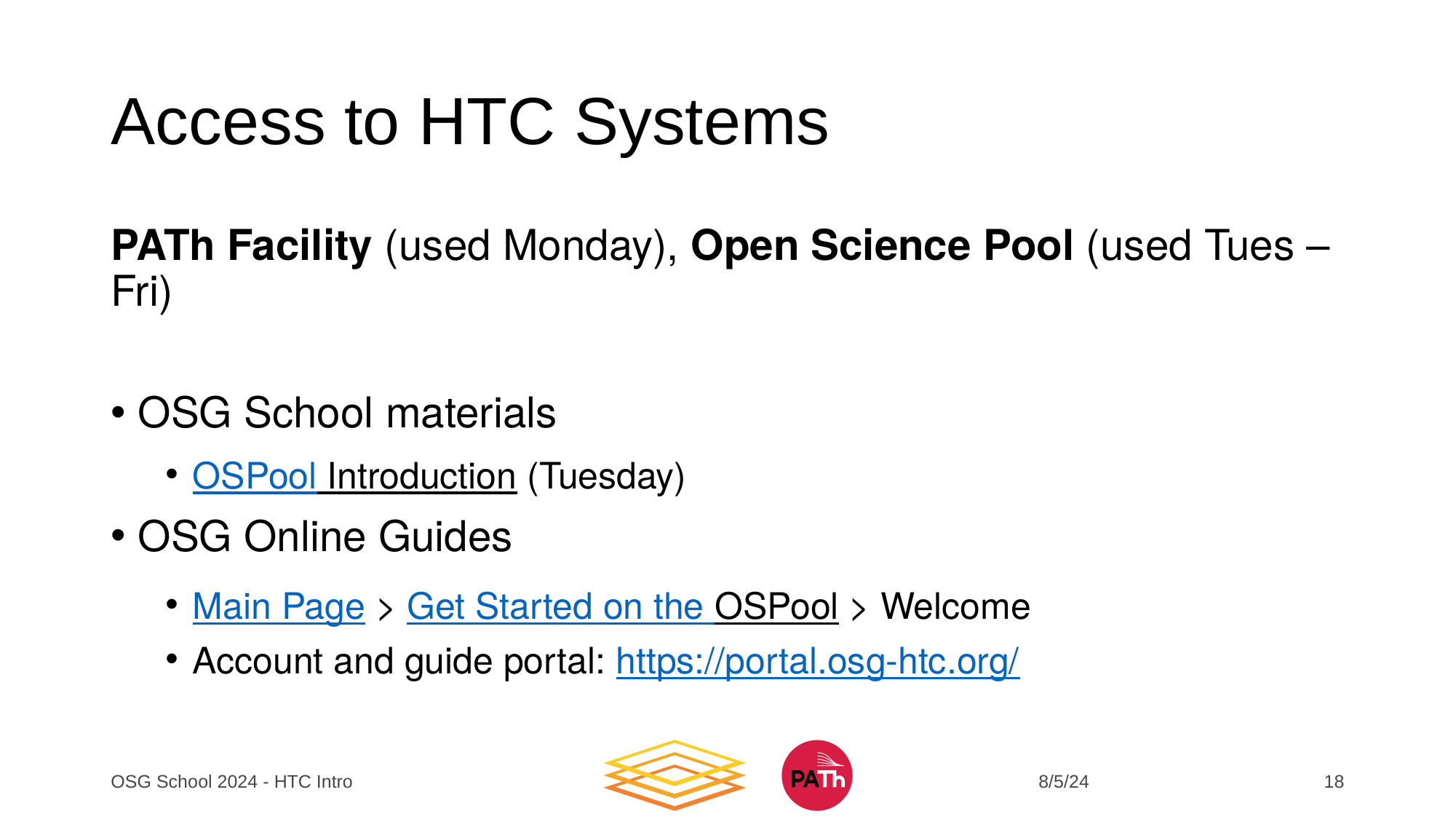

# Access to HTC Systems
PATh Facility (used Monday), Open Science Pool (used Tues – Fri)

OSG School materials
OSPool Introduction (Tuesday)
OSG Online Guides
Main Page > Get Started on the OSPool > Welcome
Account and guide portal: https://portal.osg-htc.org/
OSG School 2024 - HTC Intro
8/5/24
18